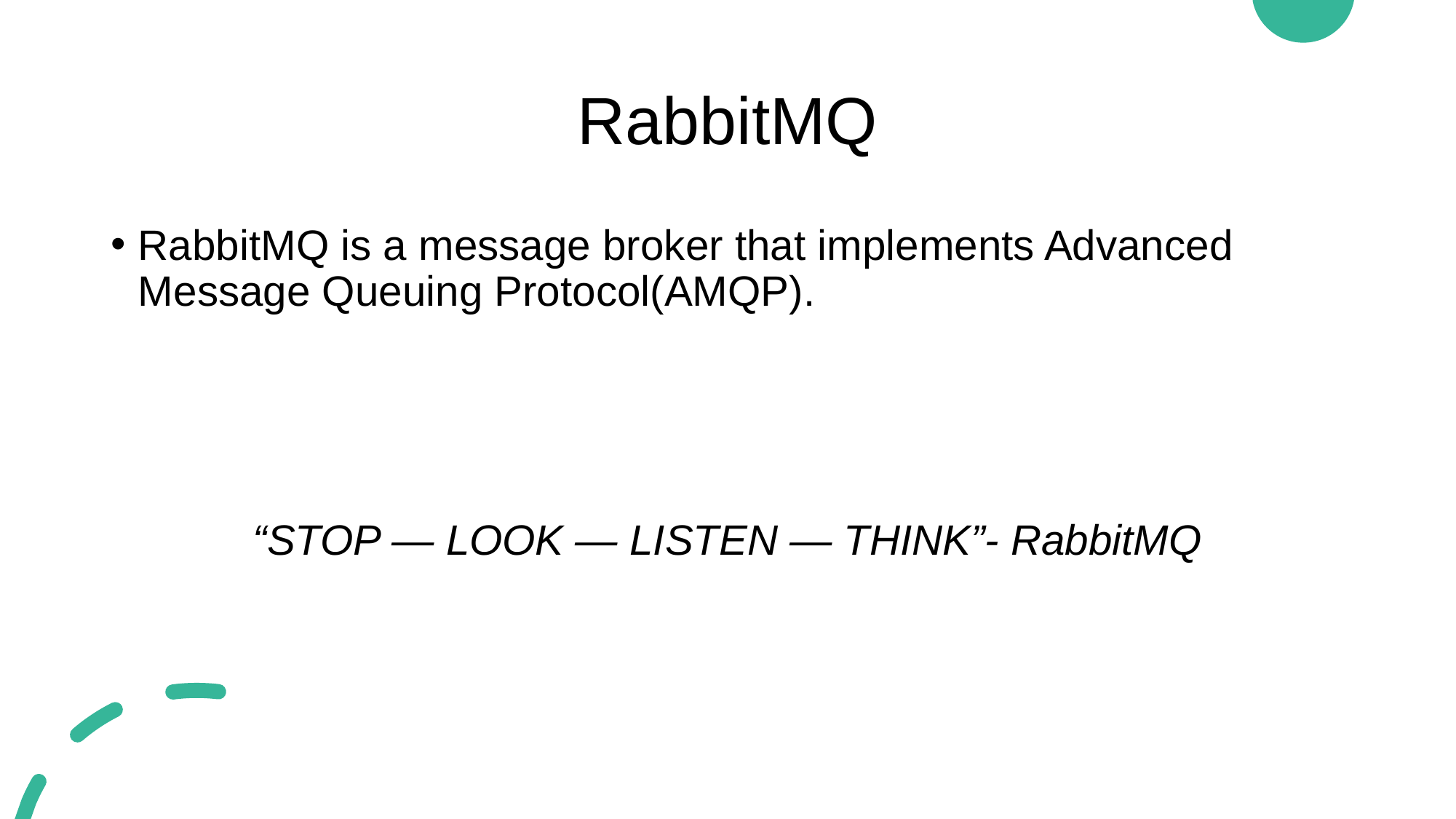

# RabbitMQ
RabbitMQ is a message broker that implements Advanced Message Queuing Protocol(AMQP).
“STOP — LOOK — LISTEN — THINK”- RabbitMQ